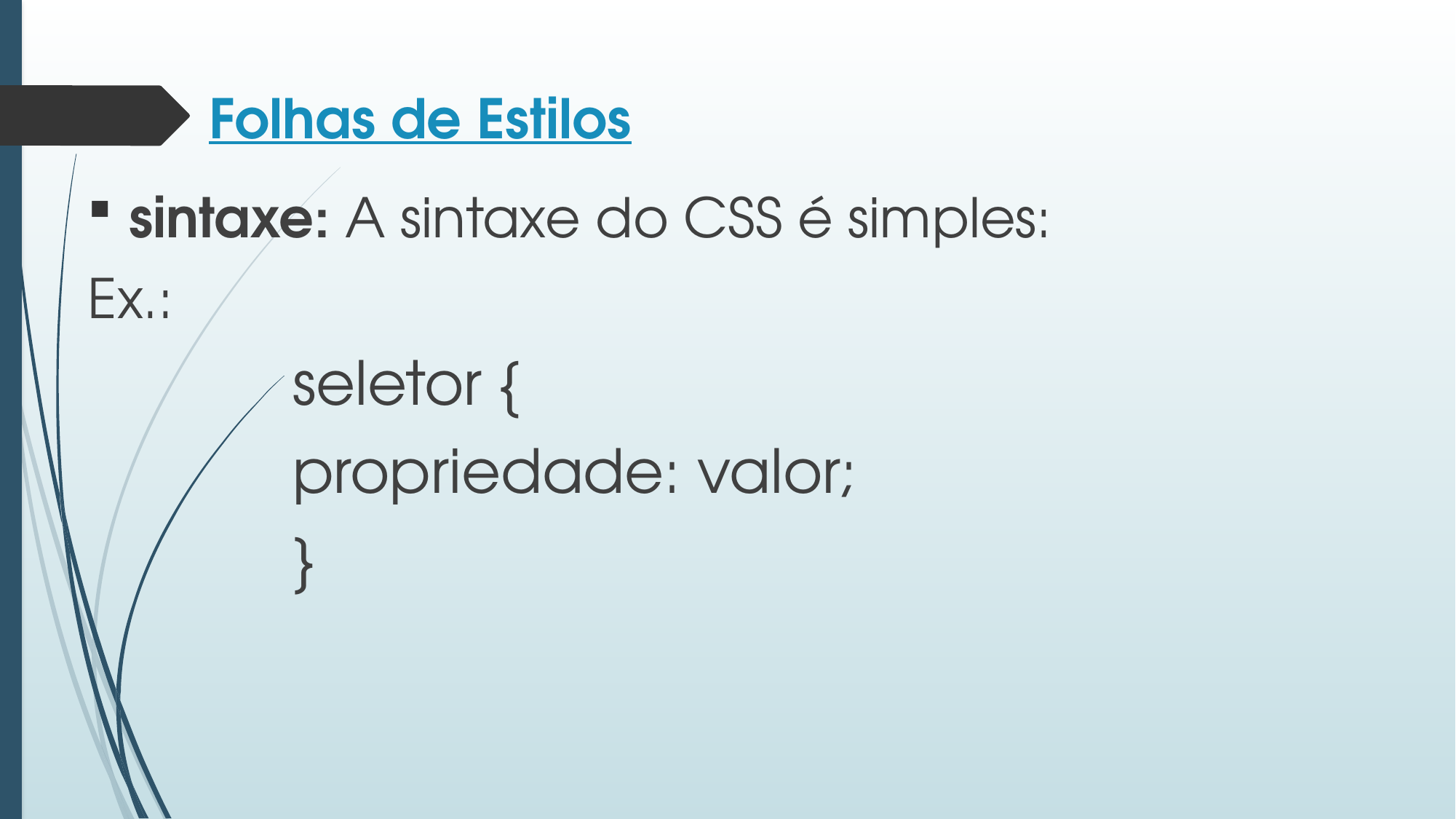

# Folhas de Estilos
sintaxe: A sintaxe do CSS é simples:
Ex.:
seletor {
propriedade: valor;
}